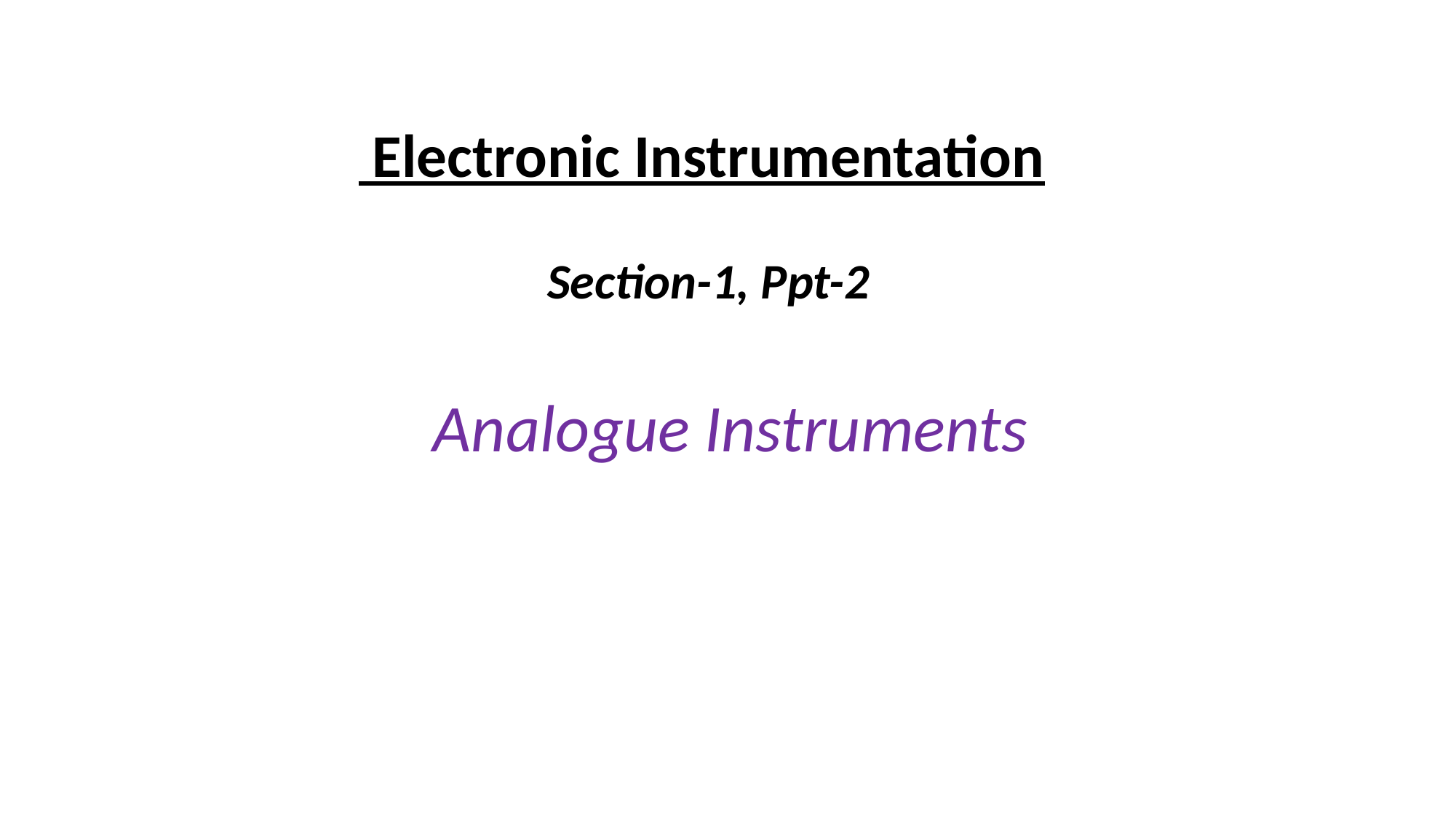

# Electronic Instrumentation Section-1, Ppt-2
Analogue Instruments